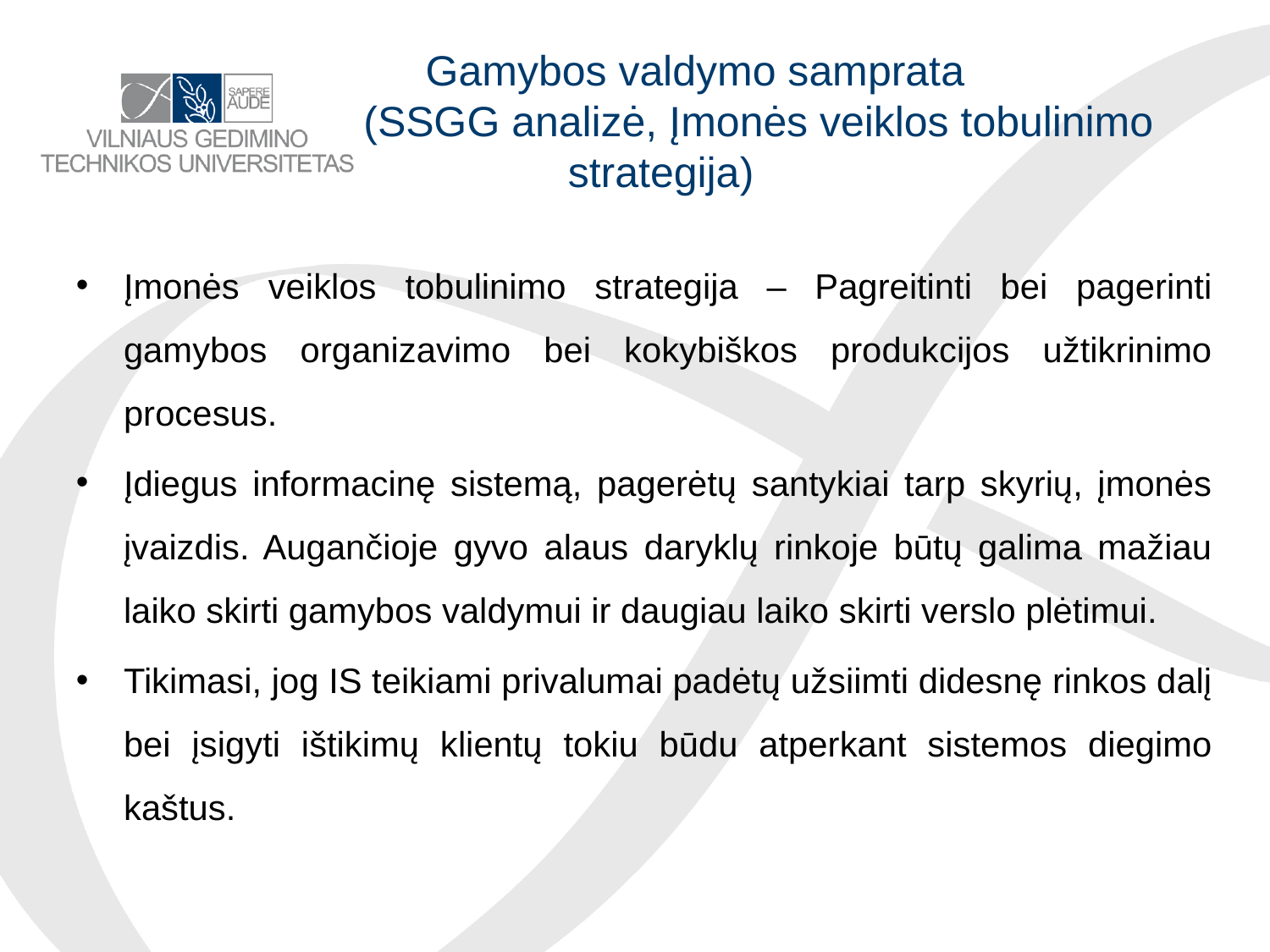

# Gamybos valdymo samprata (SSGG analizė, Įmonės veiklos tobulinimo strategija)
Įmonės veiklos tobulinimo strategija – Pagreitinti bei pagerinti gamybos organizavimo bei kokybiškos produkcijos užtikrinimo procesus.
Įdiegus informacinę sistemą, pagerėtų santykiai tarp skyrių, įmonės įvaizdis. Augančioje gyvo alaus daryklų rinkoje būtų galima mažiau laiko skirti gamybos valdymui ir daugiau laiko skirti verslo plėtimui.
Tikimasi, jog IS teikiami privalumai padėtų užsiimti didesnę rinkos dalį bei įsigyti ištikimų klientų tokiu būdu atperkant sistemos diegimo kaštus.